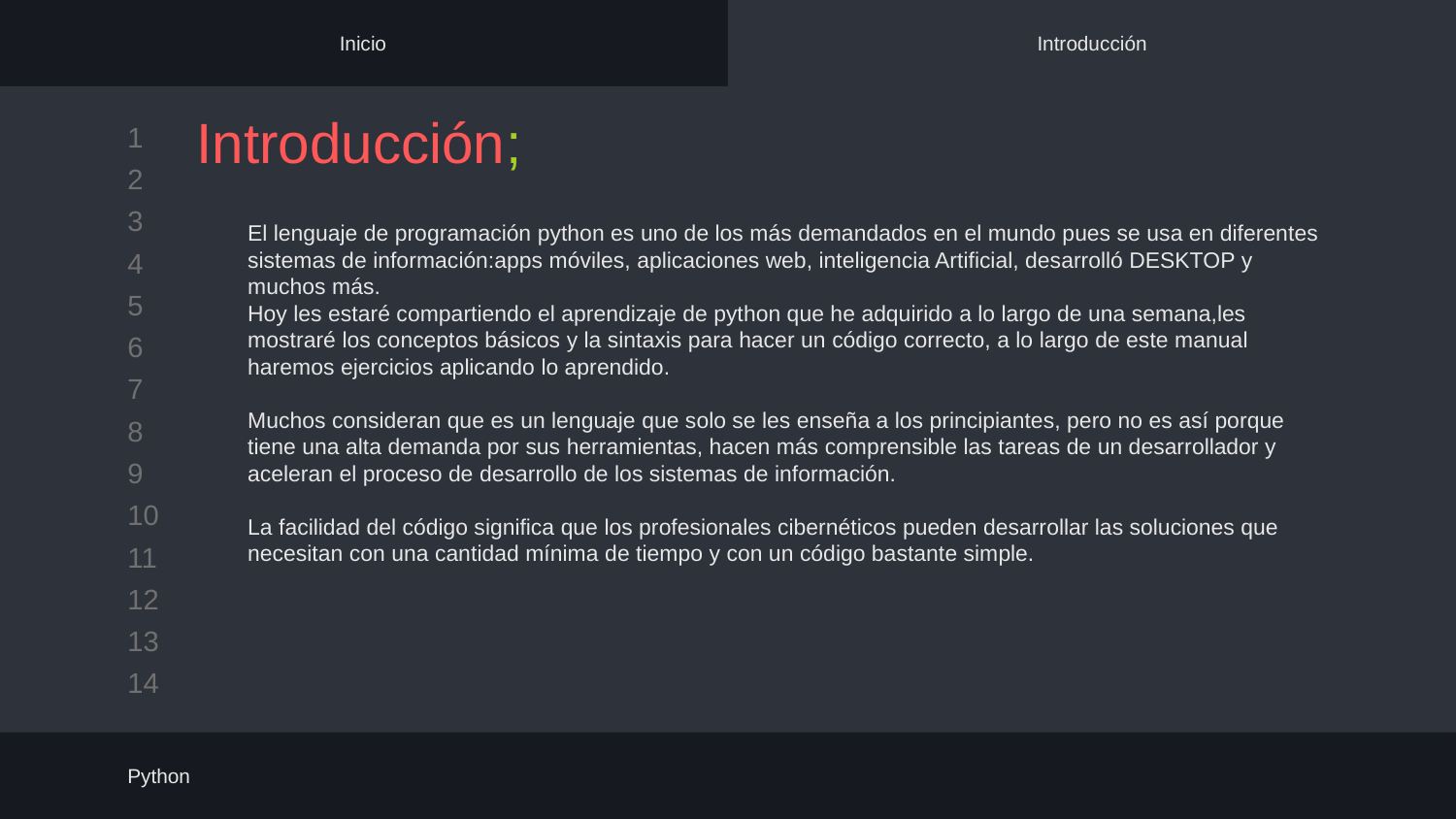

Inicio
Introducción
# Introducción;
El lenguaje de programación python es uno de los más demandados en el mundo pues se usa en diferentes sistemas de información:apps móviles, aplicaciones web, inteligencia Artificial, desarrolló DESKTOP y muchos más.
Hoy les estaré compartiendo el aprendizaje de python que he adquirido a lo largo de una semana,les mostraré los conceptos básicos y la sintaxis para hacer un código correcto, a lo largo de este manual haremos ejercicios aplicando lo aprendido.

Muchos consideran que es un lenguaje que solo se les enseña a los principiantes, pero no es así porque tiene una alta demanda por sus herramientas, hacen más comprensible las tareas de un desarrollador y aceleran el proceso de desarrollo de los sistemas de información.

La facilidad del código significa que los profesionales cibernéticos pueden desarrollar las soluciones que necesitan con una cantidad mínima de tiempo y con un código bastante simple.

Python